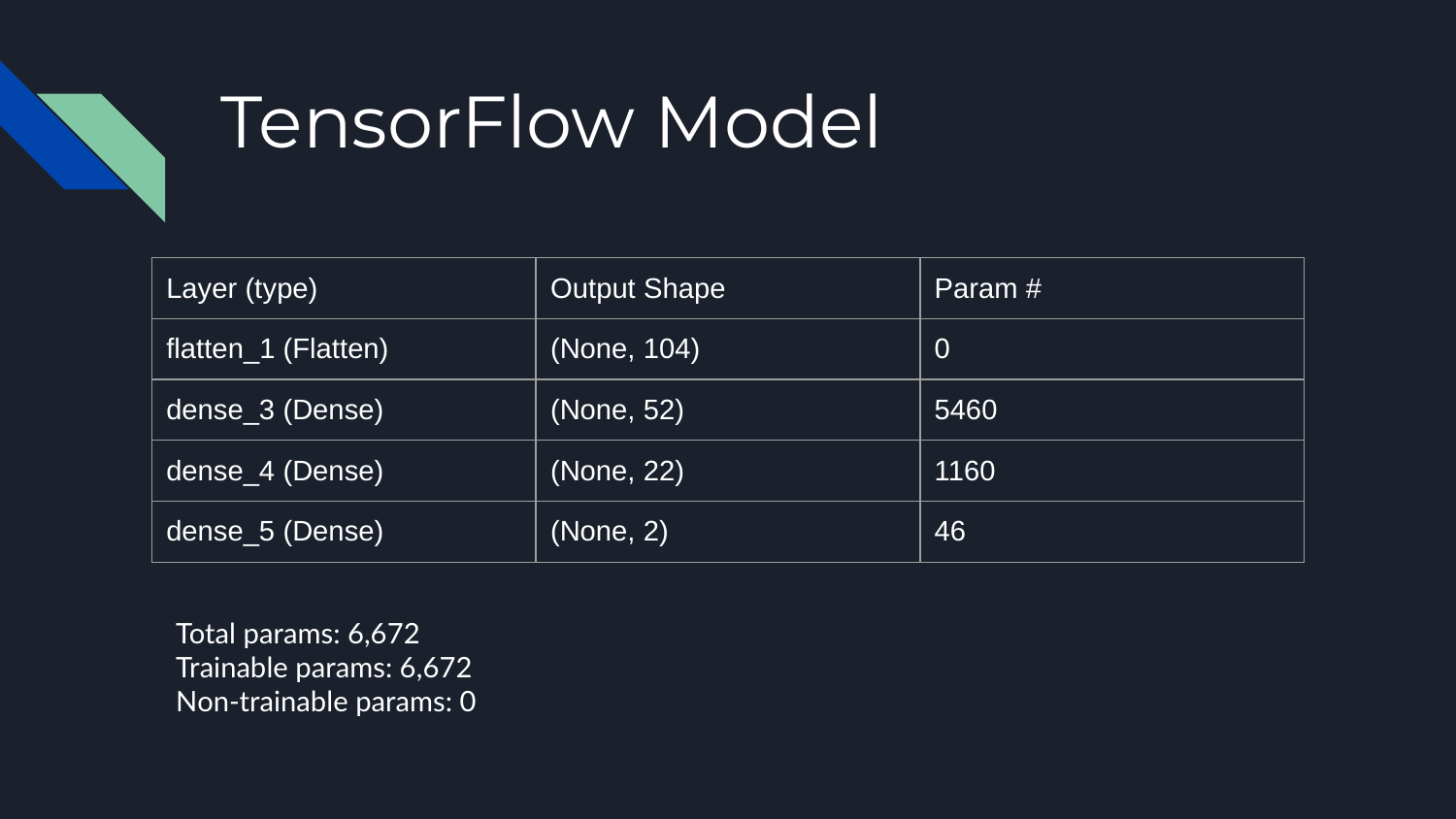

# TensorFlow Model
| Layer (type) | Output Shape | Param # |
| --- | --- | --- |
| flatten\_1 (Flatten) | (None, 104) | 0 |
| dense\_3 (Dense) | (None, 52) | 5460 |
| dense\_4 (Dense) | (None, 22) | 1160 |
| dense\_5 (Dense) | (None, 2) | 46 |
Total params: 6,672
Trainable params: 6,672
Non-trainable params: 0